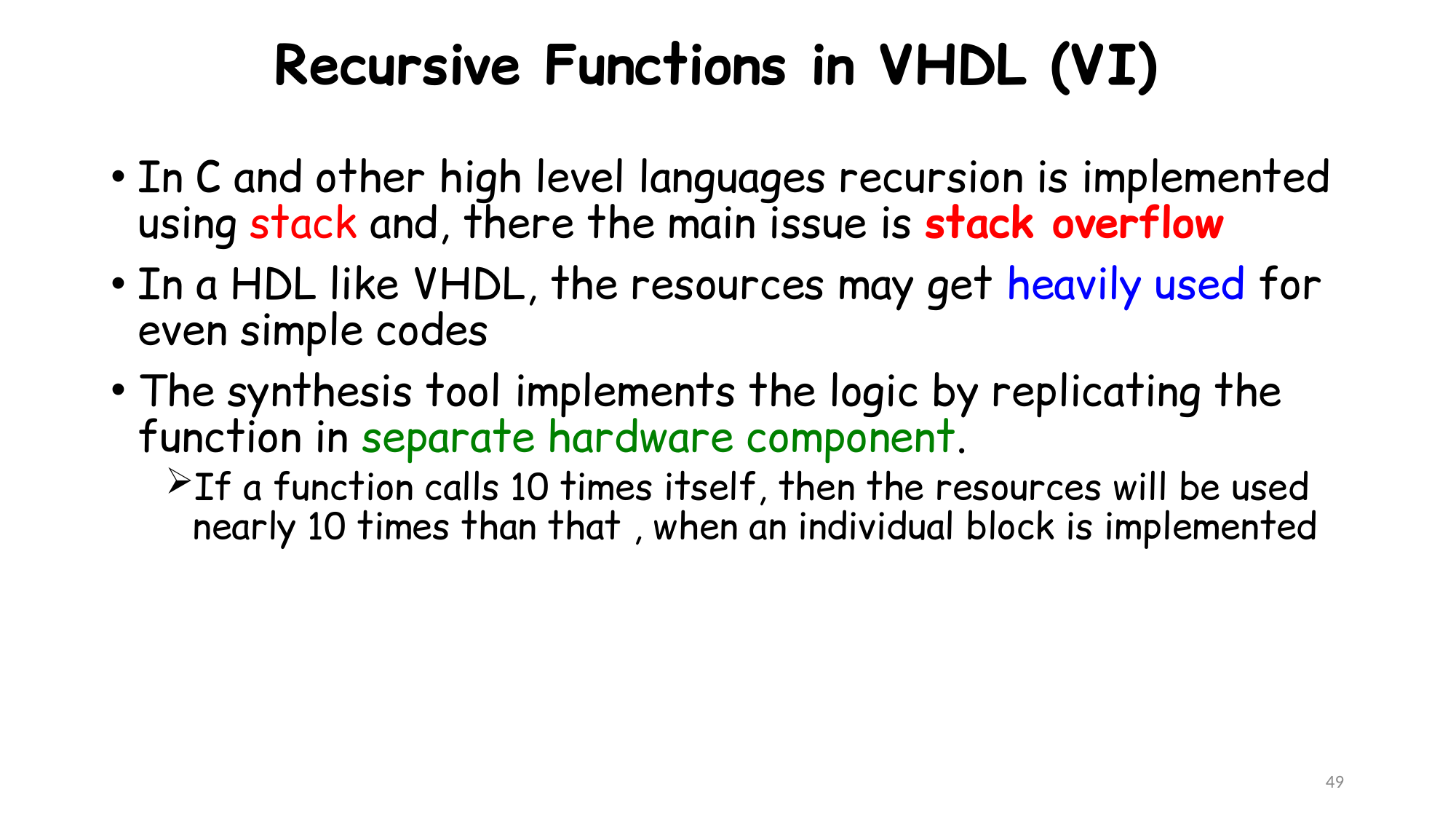

# Recursive Functions in VHDL (VI)
In C and other high level languages recursion is implemented using stack and, there the main issue is stack overflow
In a HDL like VHDL, the resources may get heavily used for even simple codes
The synthesis tool implements the logic by replicating the function in separate hardware component.
If a function calls 10 times itself, then the resources will be used nearly 10 times than that , when an individual block is implemented
49